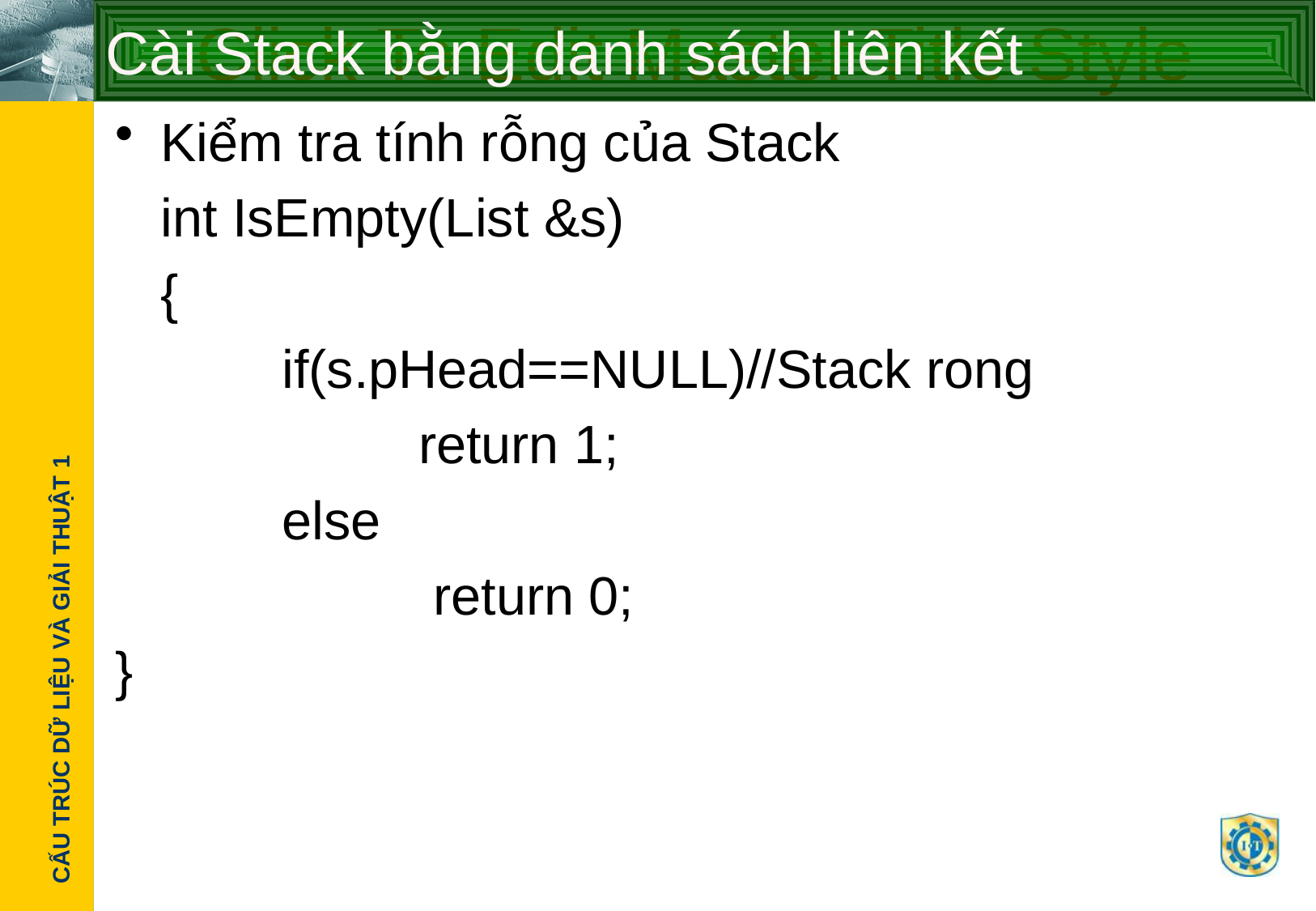

# Cài Stack bằng danh sách liên kết
Kiểm tra tính rỗng của Stack
	int IsEmpty(List &s)
	{
		if(s.pHead==NULL)//Stack rong
		 	 return 1;
  		else
			  return 0;
}